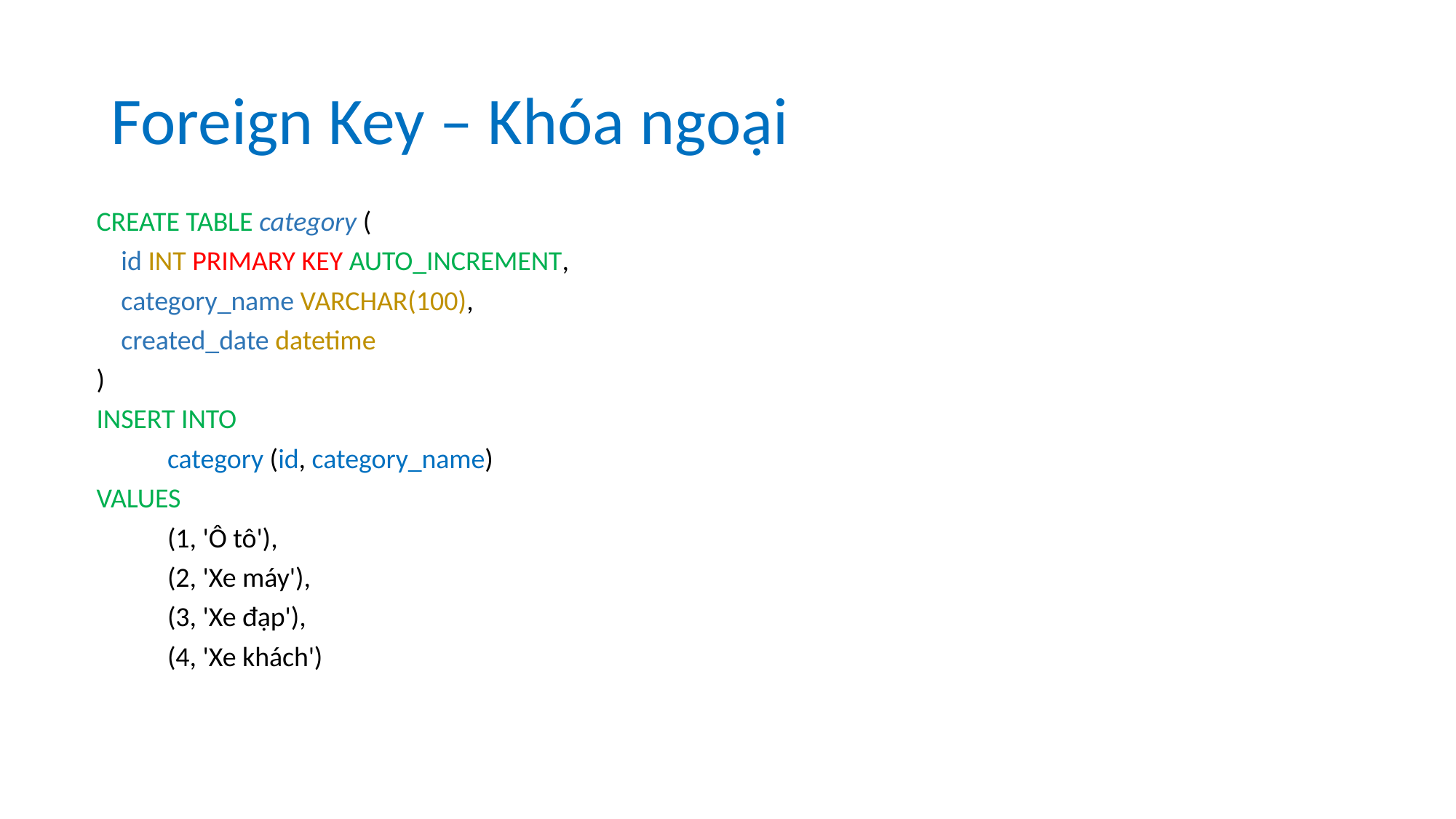

# Foreign Key – Khóa ngoại
CREATE TABLE category (
    id INT PRIMARY KEY AUTO_INCREMENT,
    category_name VARCHAR(100),
    created_date datetime
)
INSERT INTO
	category (id, category_name)
VALUES
	(1, 'Ô tô'),
	(2, 'Xe máy'),
	(3, 'Xe đạp'),
	(4, 'Xe khách')